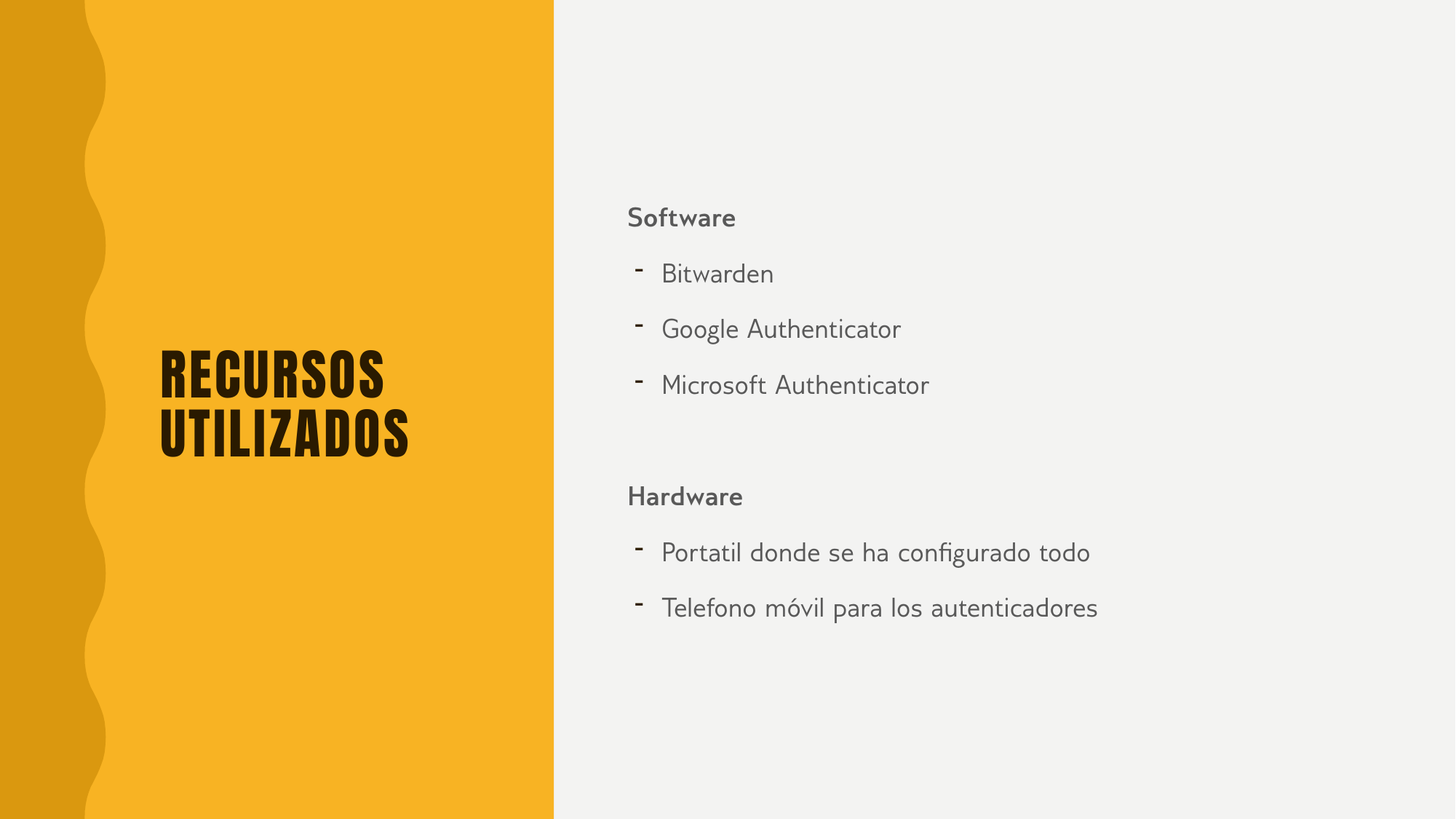

# Recursos Utilizados
Software
Bitwarden
Google Authenticator
Microsoft Authenticator

Hardware
Portatil donde se ha configurado todo
Telefono móvil para los autenticadores